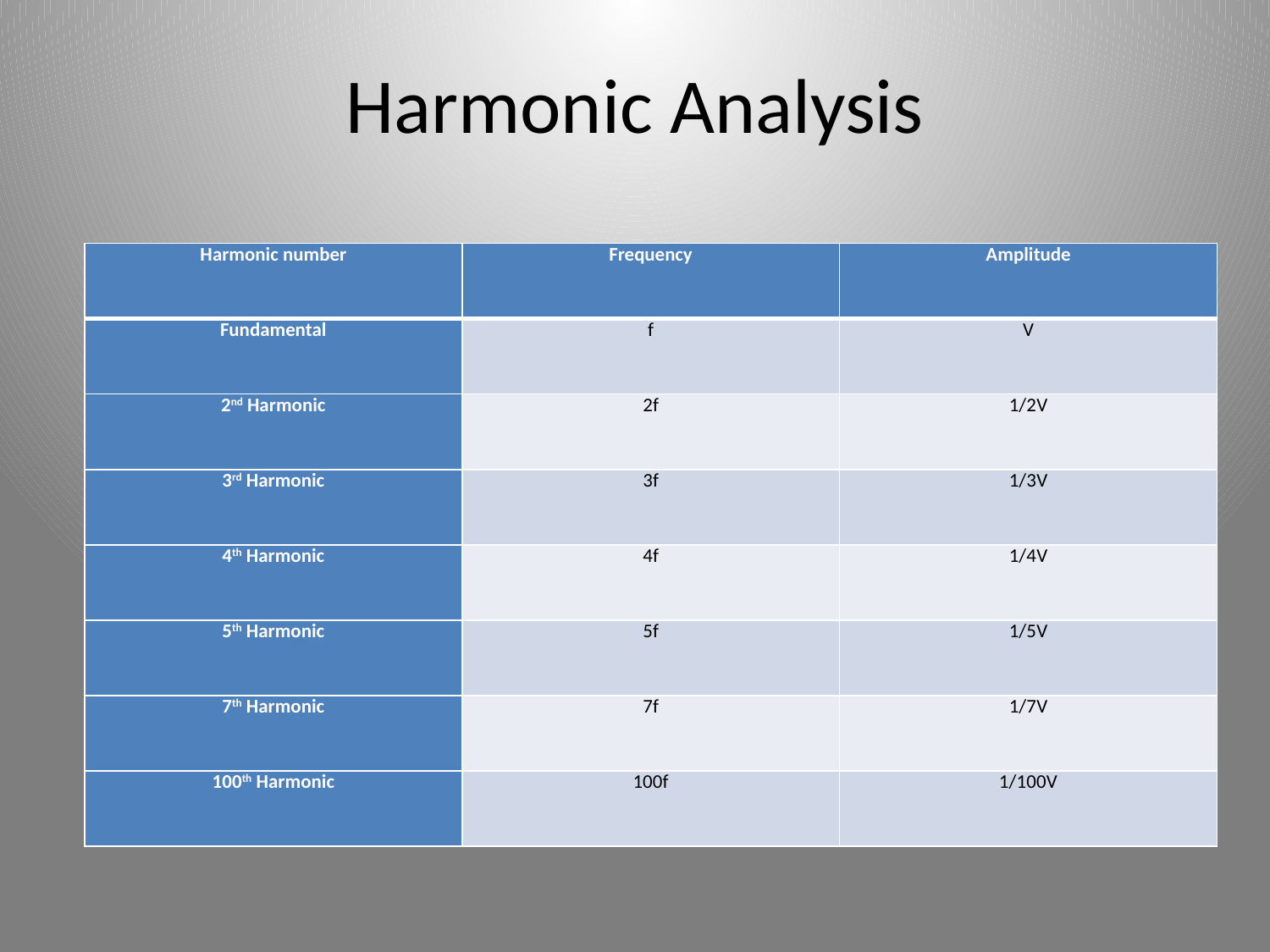

# Harmonic Analysis
| Harmonic number | Frequency | Amplitude |
| --- | --- | --- |
| Fundamental | f | V |
| 2nd Harmonic | 2f | 1/2V |
| 3rd Harmonic | 3f | 1/3V |
| 4th Harmonic | 4f | 1/4V |
| 5th Harmonic | 5f | 1/5V |
| 7th Harmonic | 7f | 1/7V |
| 100th Harmonic | 100f | 1/100V |